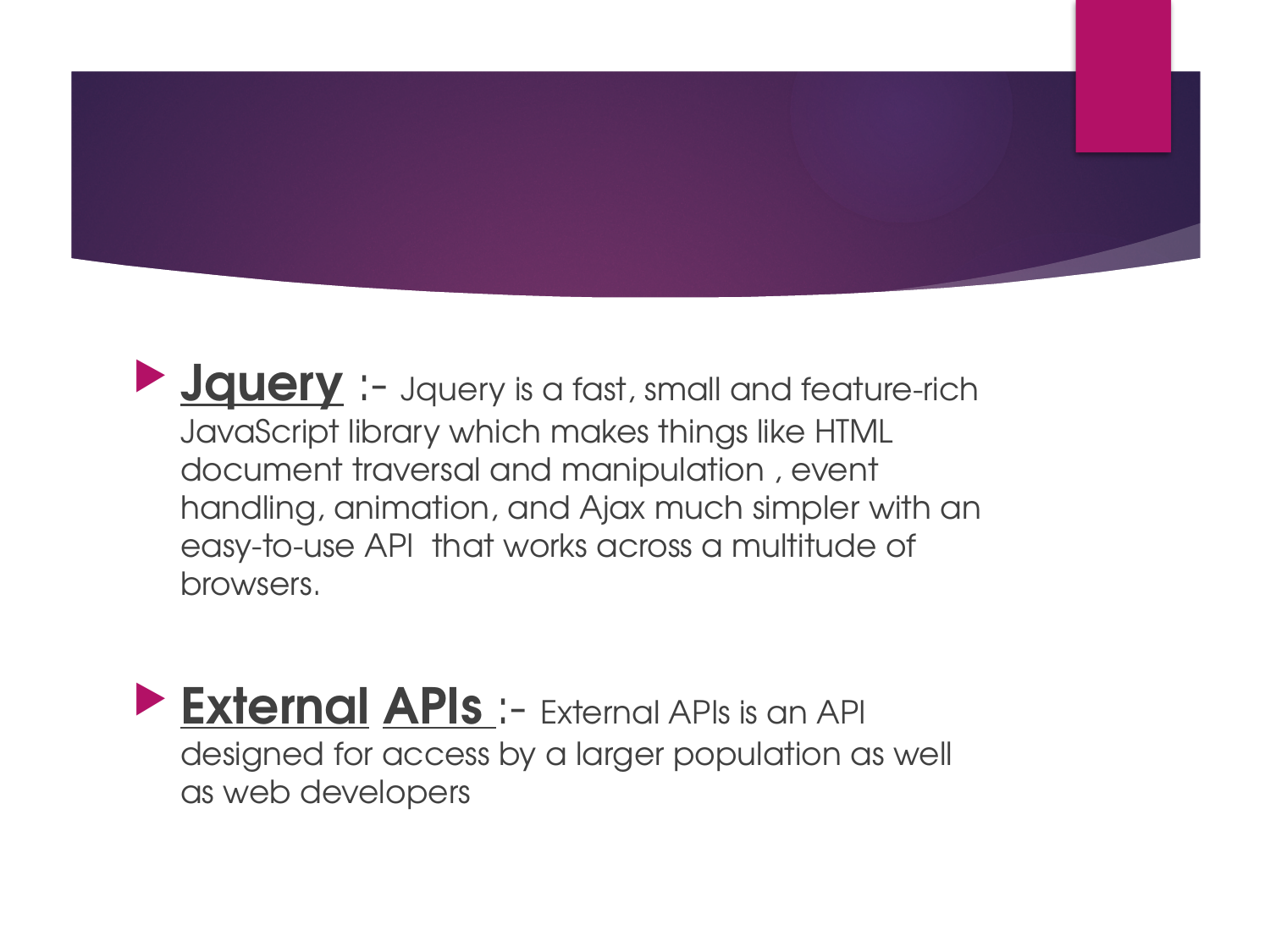

#
Jquery :- Jquery is a fast, small and feature-rich JavaScript library which makes things like HTML document traversal and manipulation , event handling, animation, and Ajax much simpler with an easy-to-use API  that works across a multitude of browsers.

External APIs :- External APIs is an API designed for access by a larger population as well as web developers